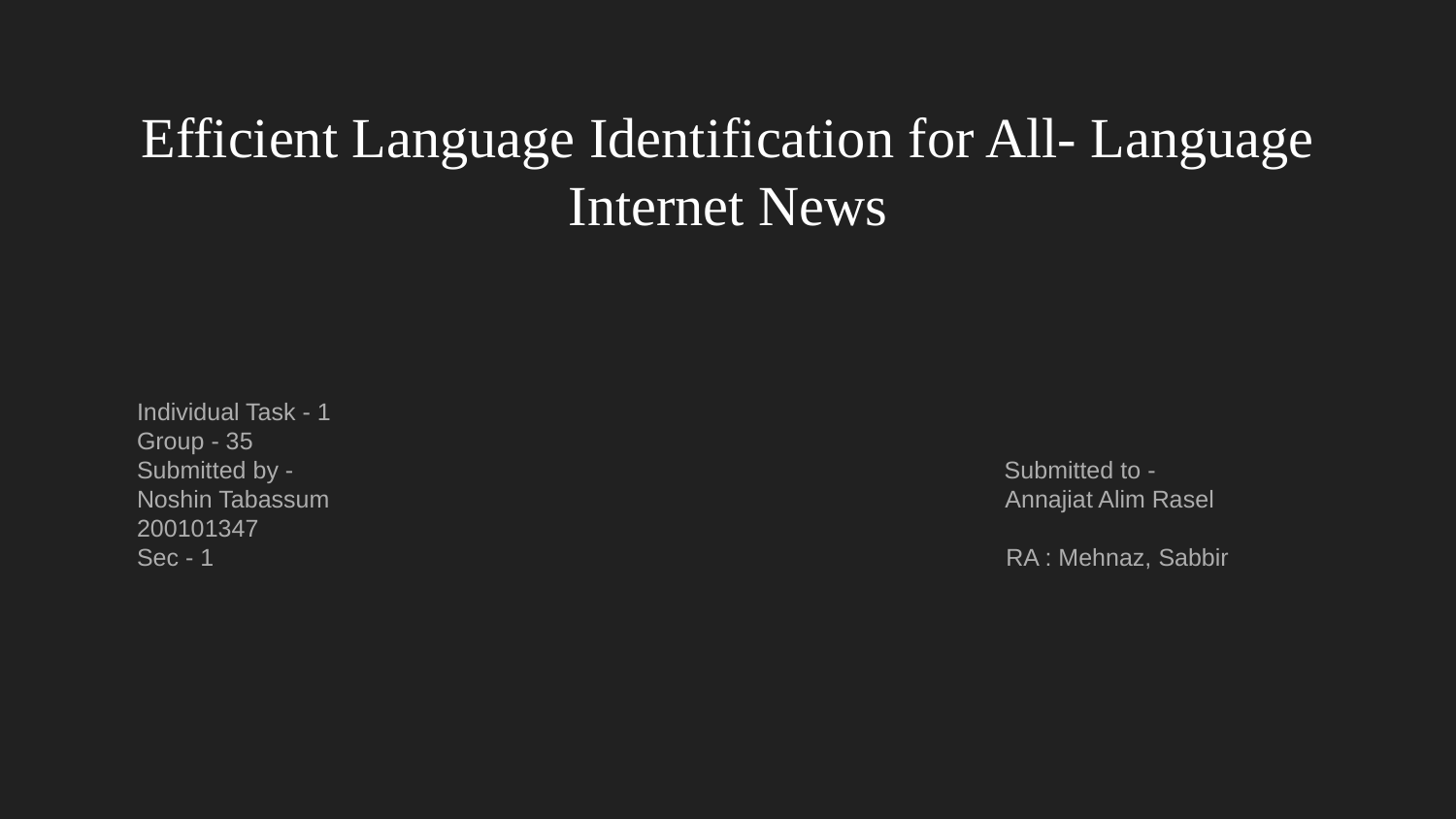

# Efficient Language Identification for All- Language Internet News
Individual Task - 1
Group - 35
Submitted by -                                                                                                         Submitted to -
Noshin Tabassum                                                                                                    Annajiat Alim Rasel
200101347
Sec - 1                                                                                                                     RA : Mehnaz, Sabbir